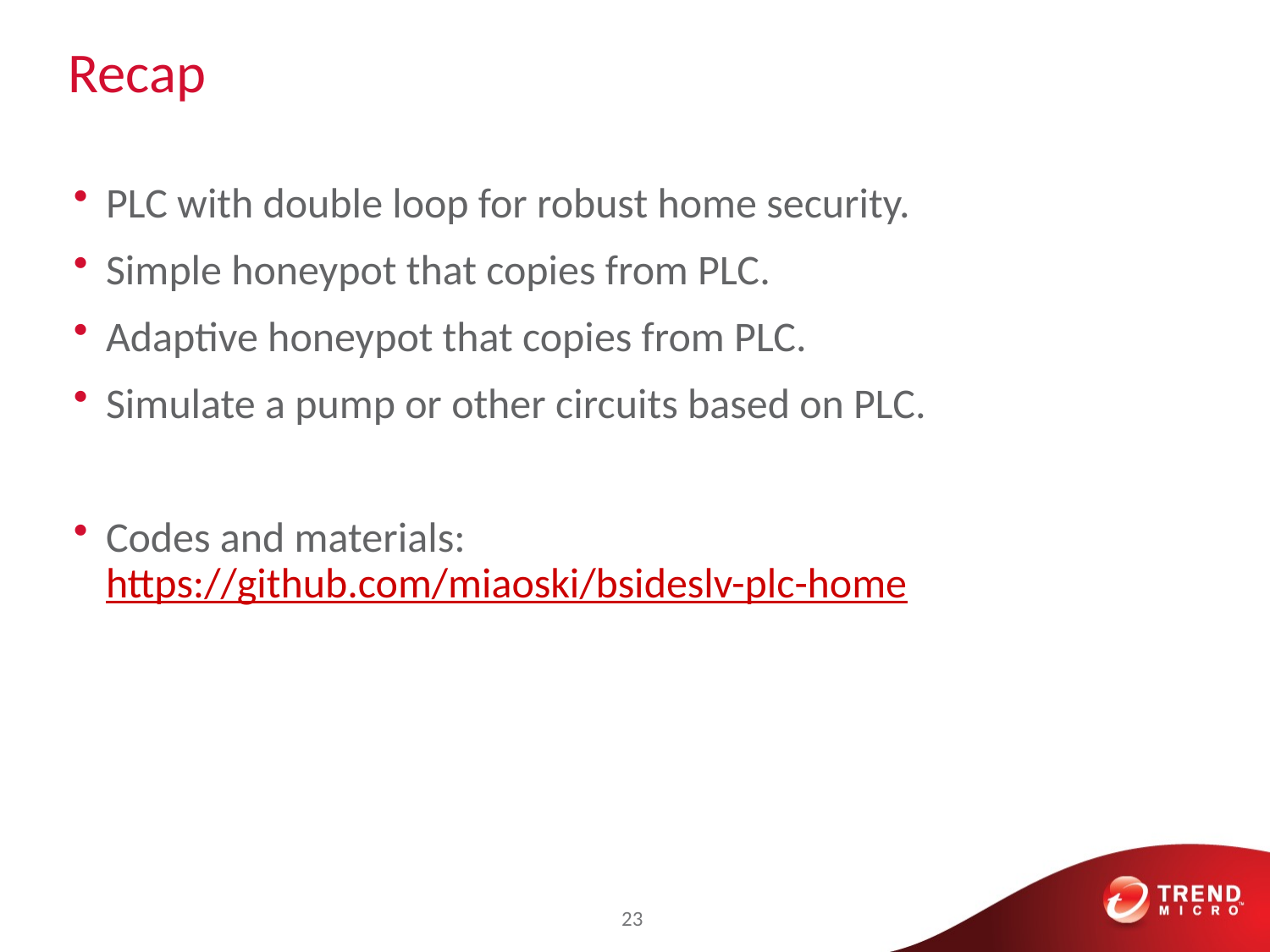

# Recap
PLC with double loop for robust home security.
Simple honeypot that copies from PLC.
Adaptive honeypot that copies from PLC.
Simulate a pump or other circuits based on PLC.

Codes and materials:
https://github.com/miaoski/bsideslv-plc-home
23